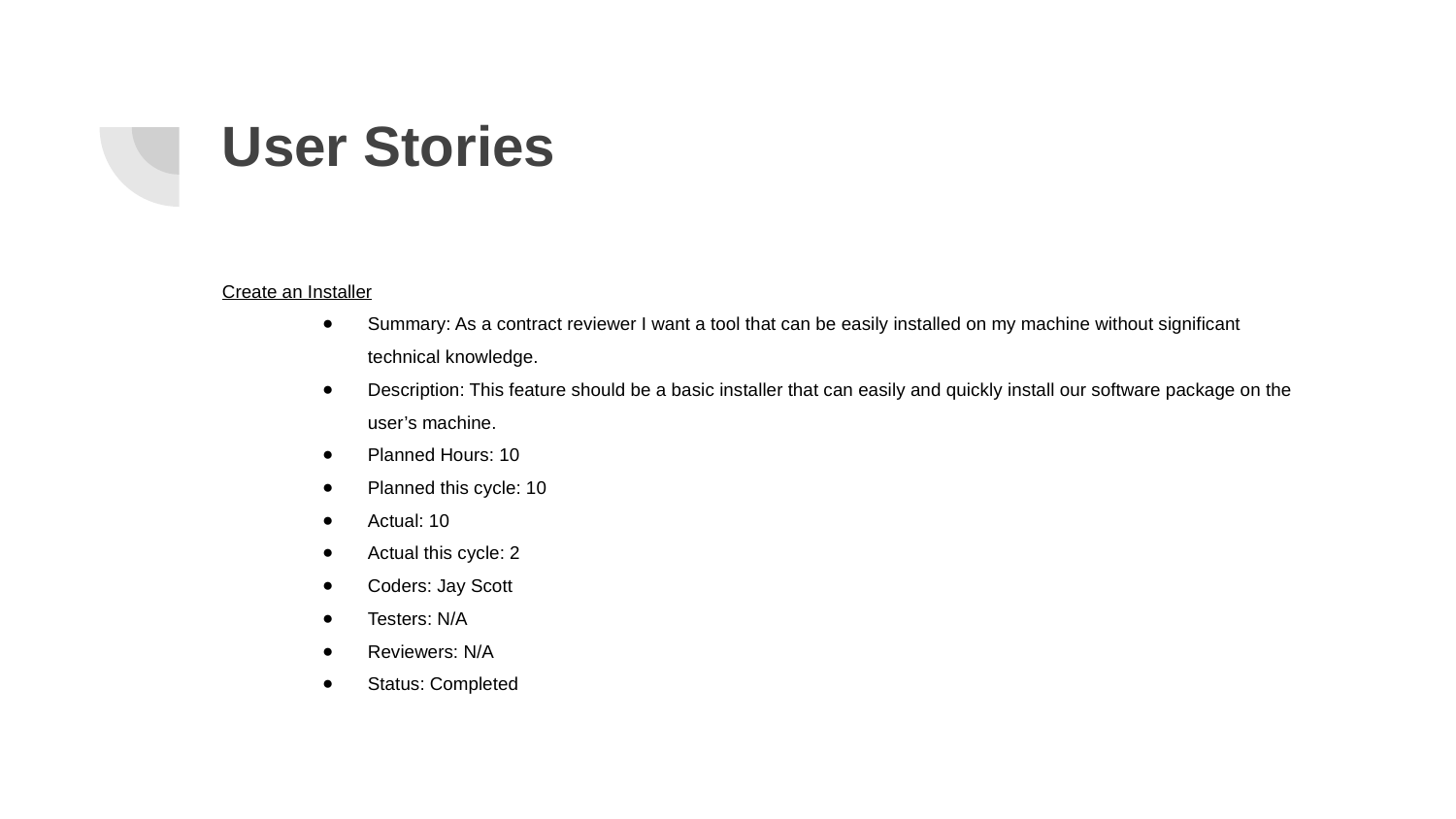

# User Stories
Create an Installer
Summary: As a contract reviewer I want a tool that can be easily installed on my machine without significant technical knowledge.
Description: This feature should be a basic installer that can easily and quickly install our software package on the user’s machine.
Planned Hours: 10
Planned this cycle: 10
Actual: 10
Actual this cycle: 2
Coders: Jay Scott
Testers: N/A
Reviewers: N/A
Status: Completed